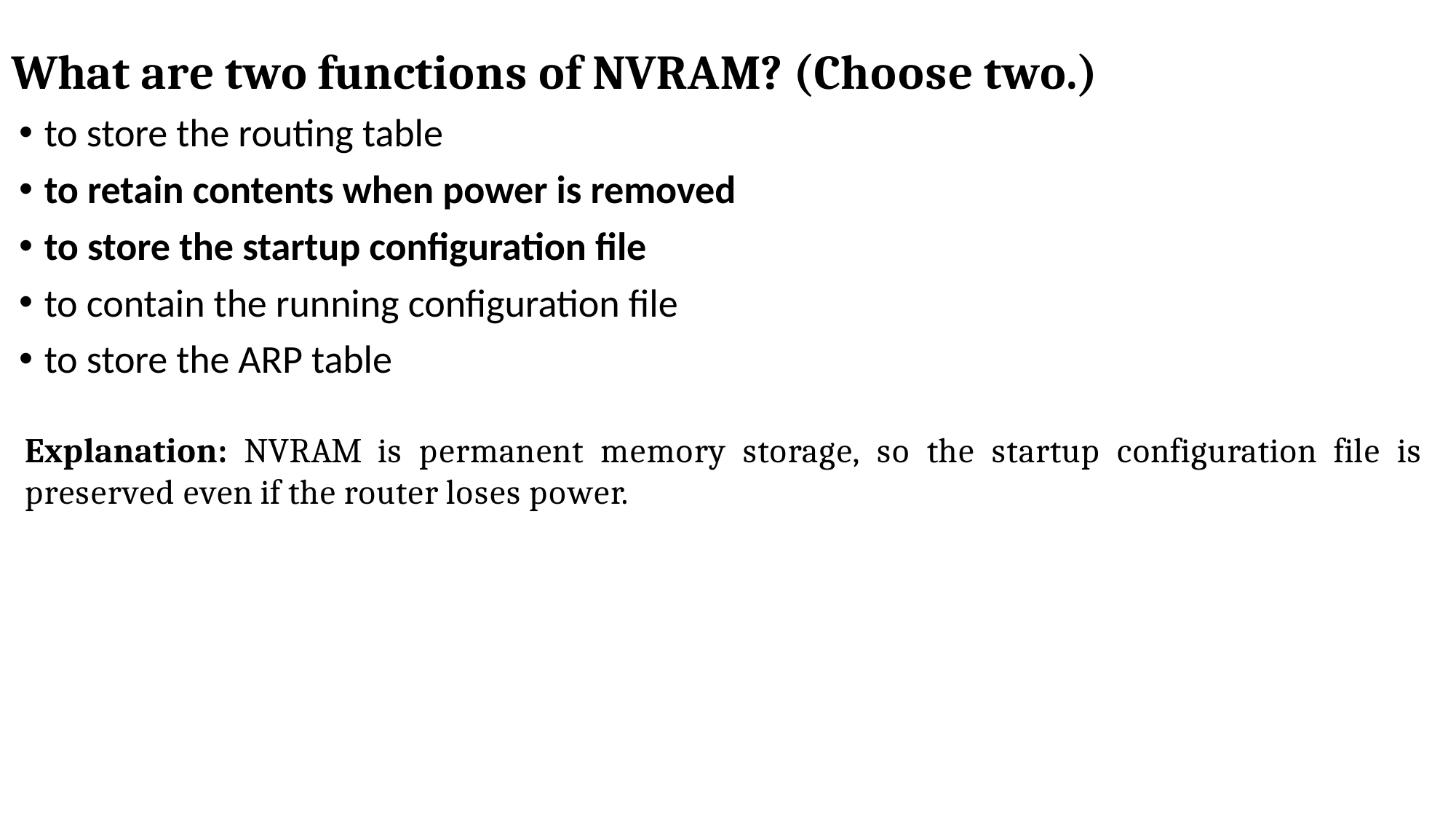

# What are two functions of NVRAM? (Choose two.)
to store the routing table
to retain contents when power is removed
to store the startup configuration file
to contain the running configuration file
to store the ARP table

Explanation: NVRAM is permanent memory storage, so the startup configuration file is preserved even if the router loses power.